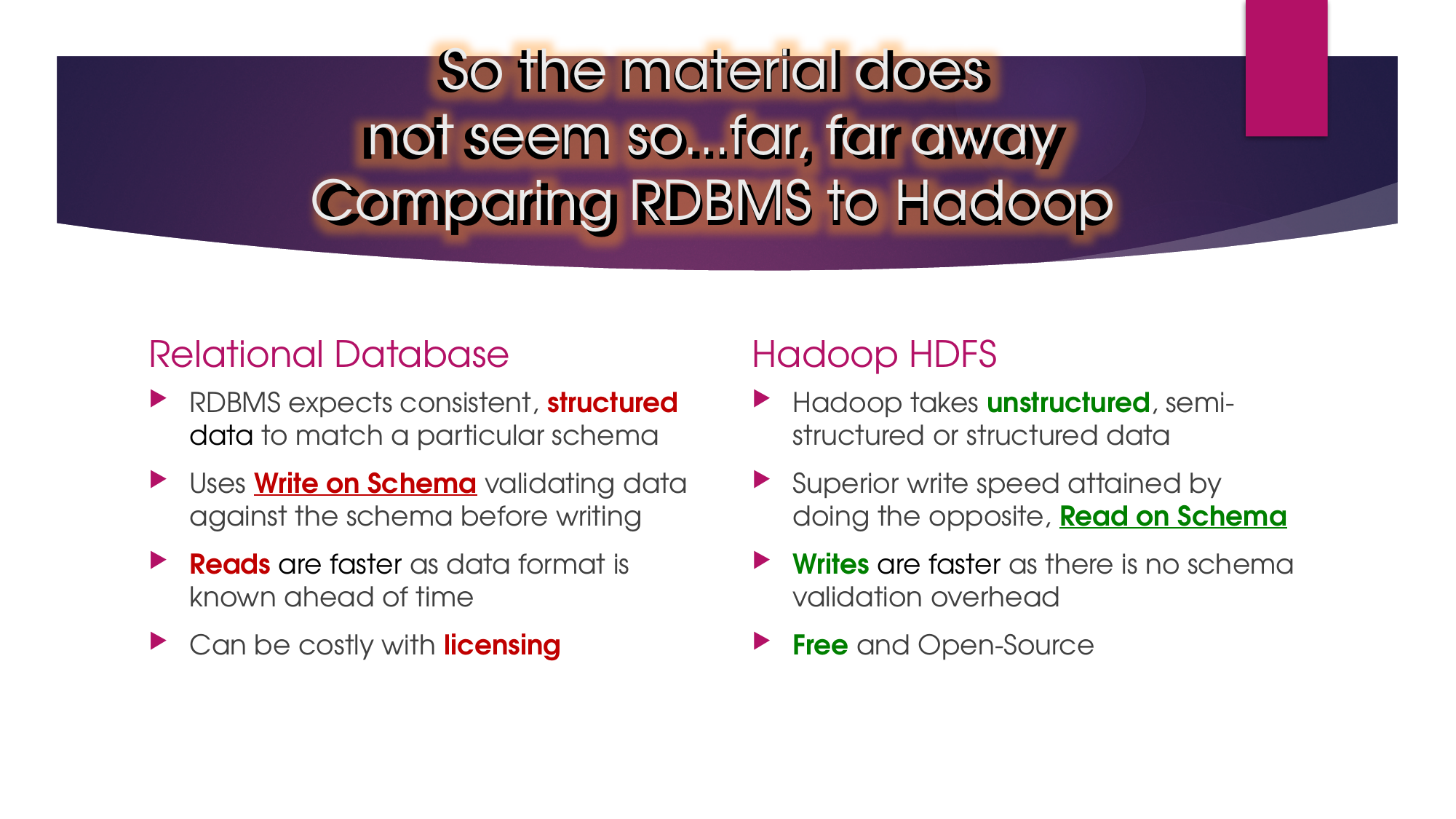

So the material does
not seem so…far, far away
Comparing RDBMS to Hadoop
# So the material does not seem so…far, far away Comparing RDBMS to Hadoop
Relational Database
Hadoop HDFS
RDBMS expects consistent, structured data to match a particular schema
Uses Write on Schema validating data against the schema before writing
Reads are faster as data format is known ahead of time
Can be costly with licensing
Hadoop takes unstructured, semi-structured or structured data
Superior write speed attained by doing the opposite, Read on Schema
Writes are faster as there is no schema validation overhead
Free and Open-Source